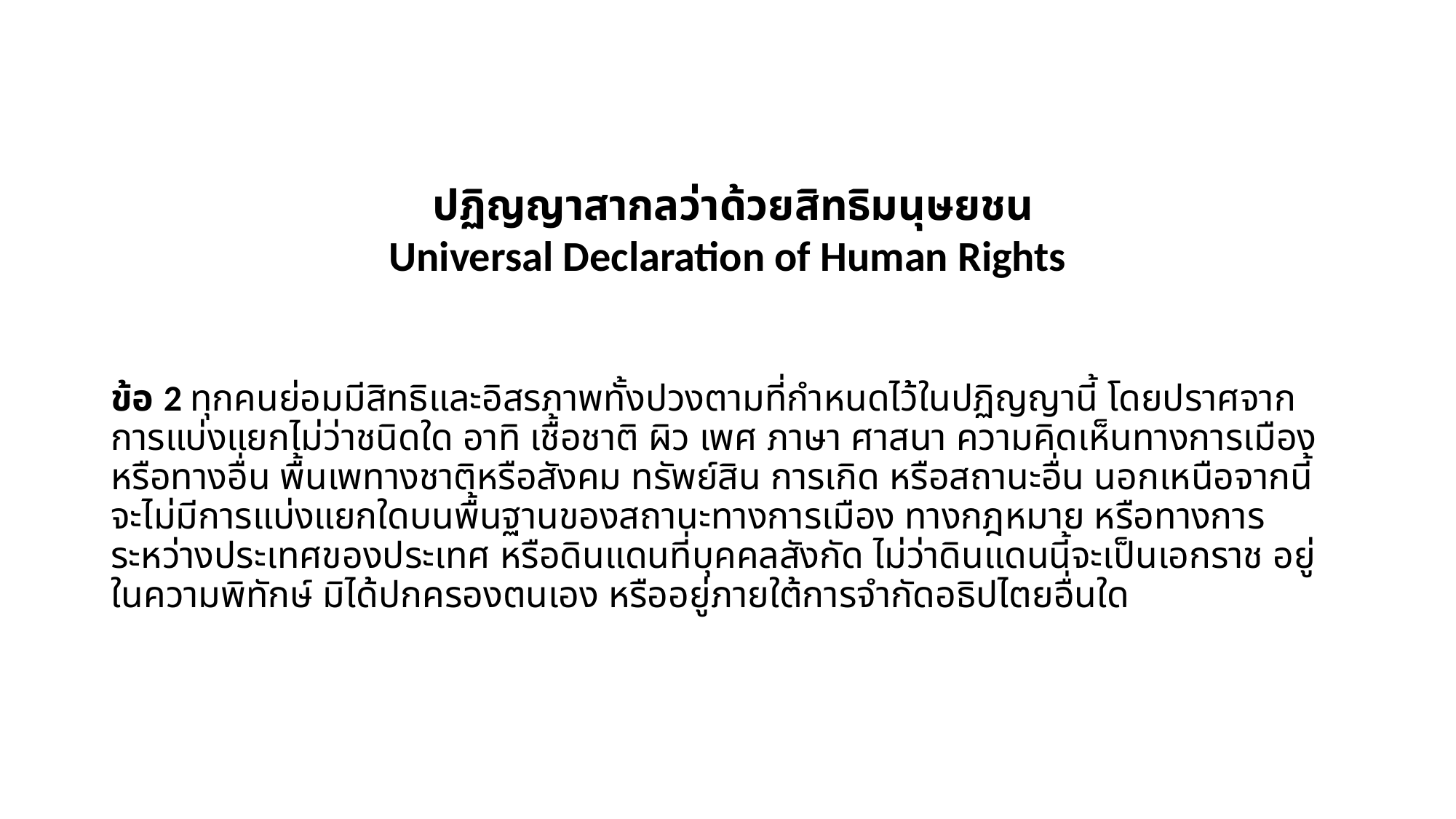

ปฏิญญาสากลว่าด้วยสิทธิมนุษยชน
Universal Declaration of Human Rights

ข้อ 2 ทุกคนย่อมมีสิทธิและอิสรภาพทั้งปวงตามที่กำหนดไว้ในปฏิญญานี้ โดยปราศจากการแบ่งแยกไม่ว่าชนิดใด อาทิ เชื้อชาติ ผิว เพศ ภาษา ศาสนา ความคิดเห็นทางการเมืองหรือทางอื่น พื้นเพทางชาติหรือสังคม ทรัพย์สิน การเกิด หรือสถานะอื่น นอกเหนือจากนี้ จะไม่มีการแบ่งแยกใดบนพื้นฐานของสถานะทางการเมือง ทางกฎหมาย หรือทางการระหว่างประเทศของประเทศ หรือดินแดนที่บุคคลสังกัด ไม่ว่าดินแดนนี้จะเป็นเอกราช อยู่ในความพิทักษ์ มิได้ปกครองตนเอง หรืออยู่ภายใต้การจำกัดอธิปไตยอื่นใด